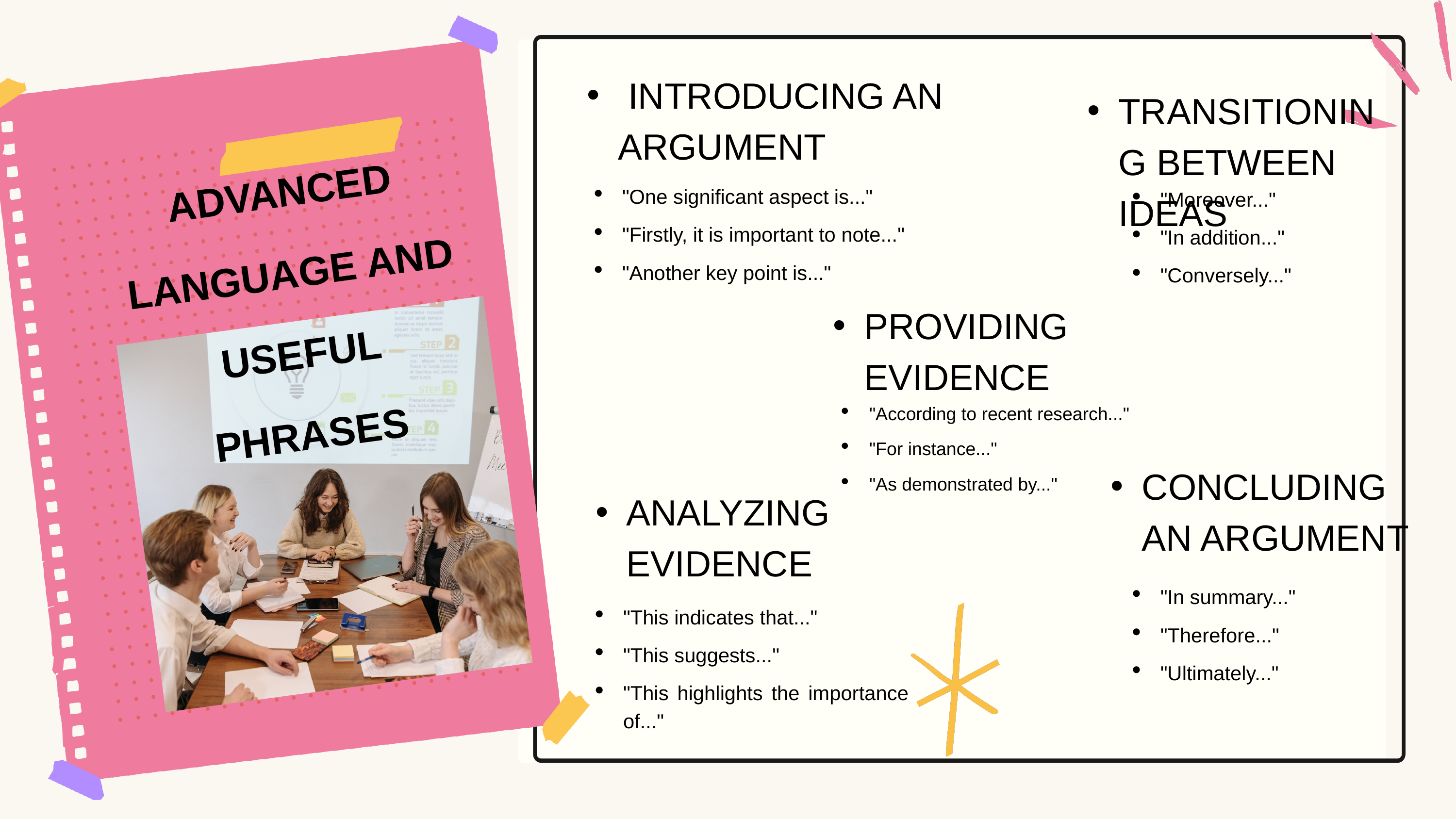

INTRODUCING AN ARGUMENT
TRANSITIONING BETWEEN IDEAS
ADVANCED LANGUAGE AND USEFUL PHRASES

"Moreover..."
"In addition..."
"Conversely..."

"One significant aspect is..."
"Firstly, it is important to note..."
"Another key point is..."

PROVIDING EVIDENCE

"According to recent research..."
"For instance..."
"As demonstrated by..."

CONCLUDING AN ARGUMENT
ANALYZING EVIDENCE

"In summary..."
"Therefore..."
"Ultimately..."

"This indicates that..."
"This suggests..."
"This highlights the importance of..."